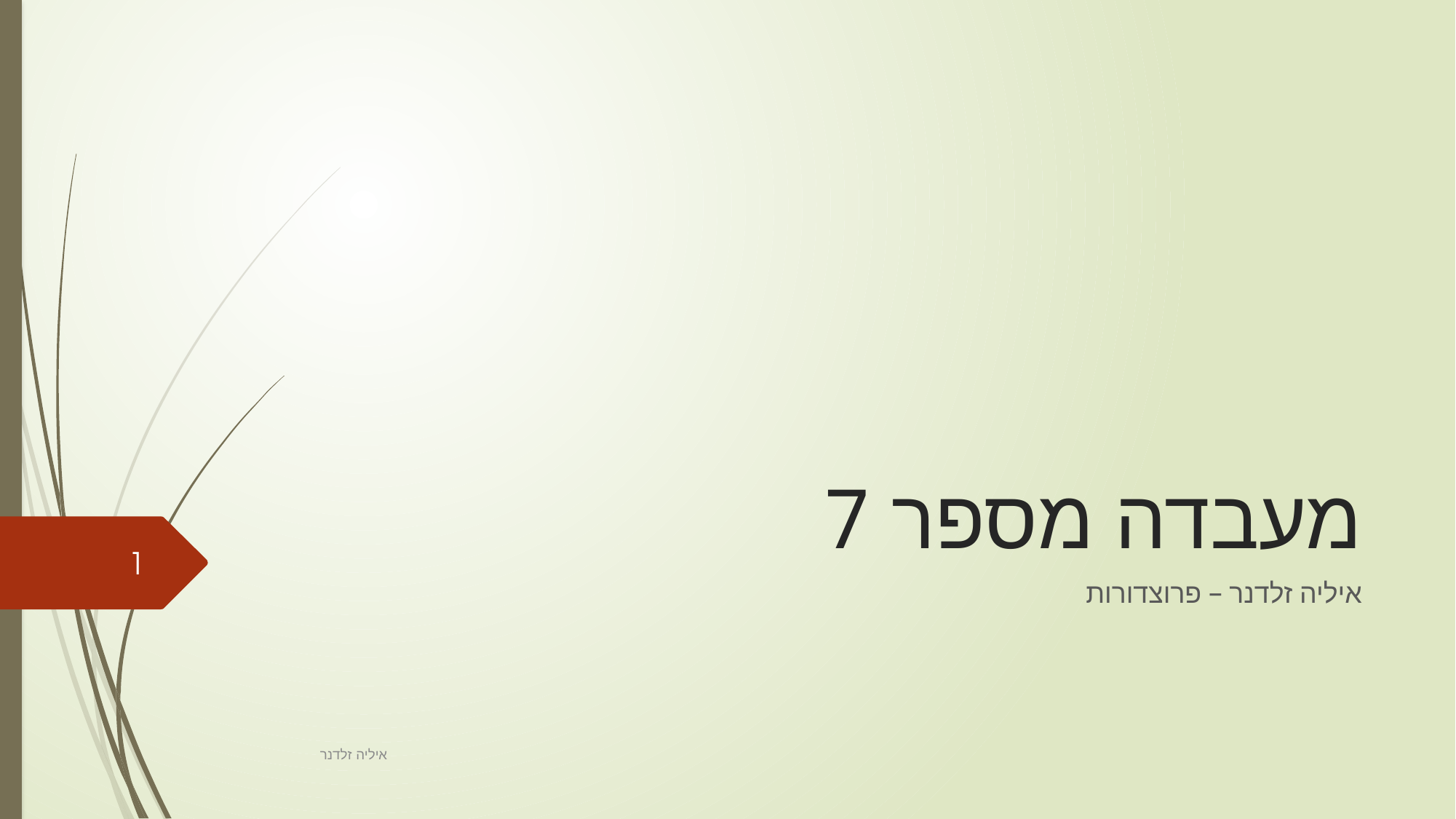

# מעבדה מספר 7
1
איליה זלדנר – פרוצדורות
איליה זלדנר